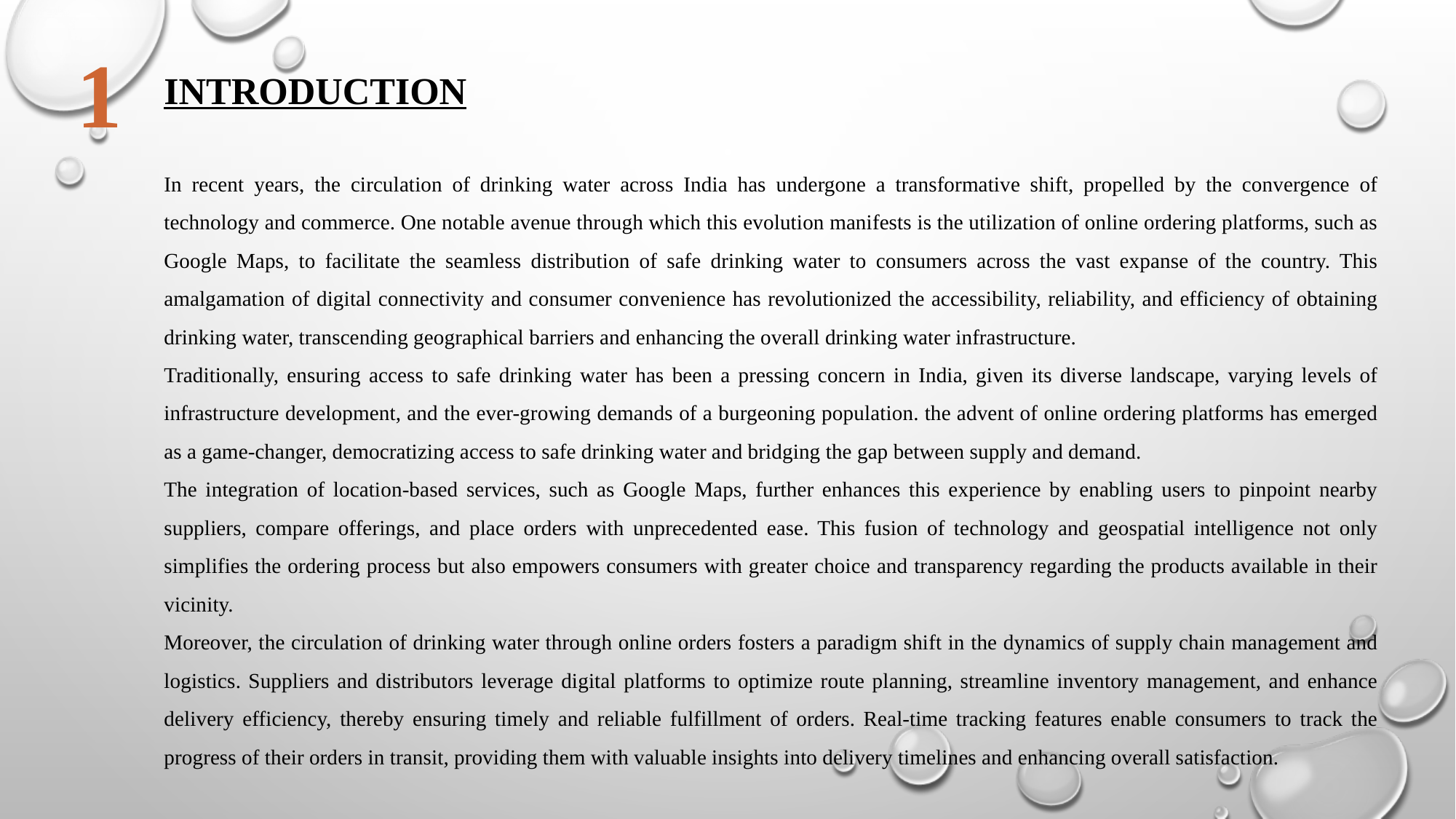

1
INTRODUCTION

In recent years, the circulation of drinking water across India has undergone a transformative shift, propelled by the convergence of technology and commerce. One notable avenue through which this evolution manifests is the utilization of online ordering platforms, such as Google Maps, to facilitate the seamless distribution of safe drinking water to consumers across the vast expanse of the country. This amalgamation of digital connectivity and consumer convenience has revolutionized the accessibility, reliability, and efficiency of obtaining drinking water, transcending geographical barriers and enhancing the overall drinking water infrastructure.
Traditionally, ensuring access to safe drinking water has been a pressing concern in India, given its diverse landscape, varying levels of infrastructure development, and the ever-growing demands of a burgeoning population. the advent of online ordering platforms has emerged as a game-changer, democratizing access to safe drinking water and bridging the gap between supply and demand.
The integration of location-based services, such as Google Maps, further enhances this experience by enabling users to pinpoint nearby suppliers, compare offerings, and place orders with unprecedented ease. This fusion of technology and geospatial intelligence not only simplifies the ordering process but also empowers consumers with greater choice and transparency regarding the products available in their vicinity.
Moreover, the circulation of drinking water through online orders fosters a paradigm shift in the dynamics of supply chain management and logistics. Suppliers and distributors leverage digital platforms to optimize route planning, streamline inventory management, and enhance delivery efficiency, thereby ensuring timely and reliable fulfillment of orders. Real-time tracking features enable consumers to track the progress of their orders in transit, providing them with valuable insights into delivery timelines and enhancing overall satisfaction.